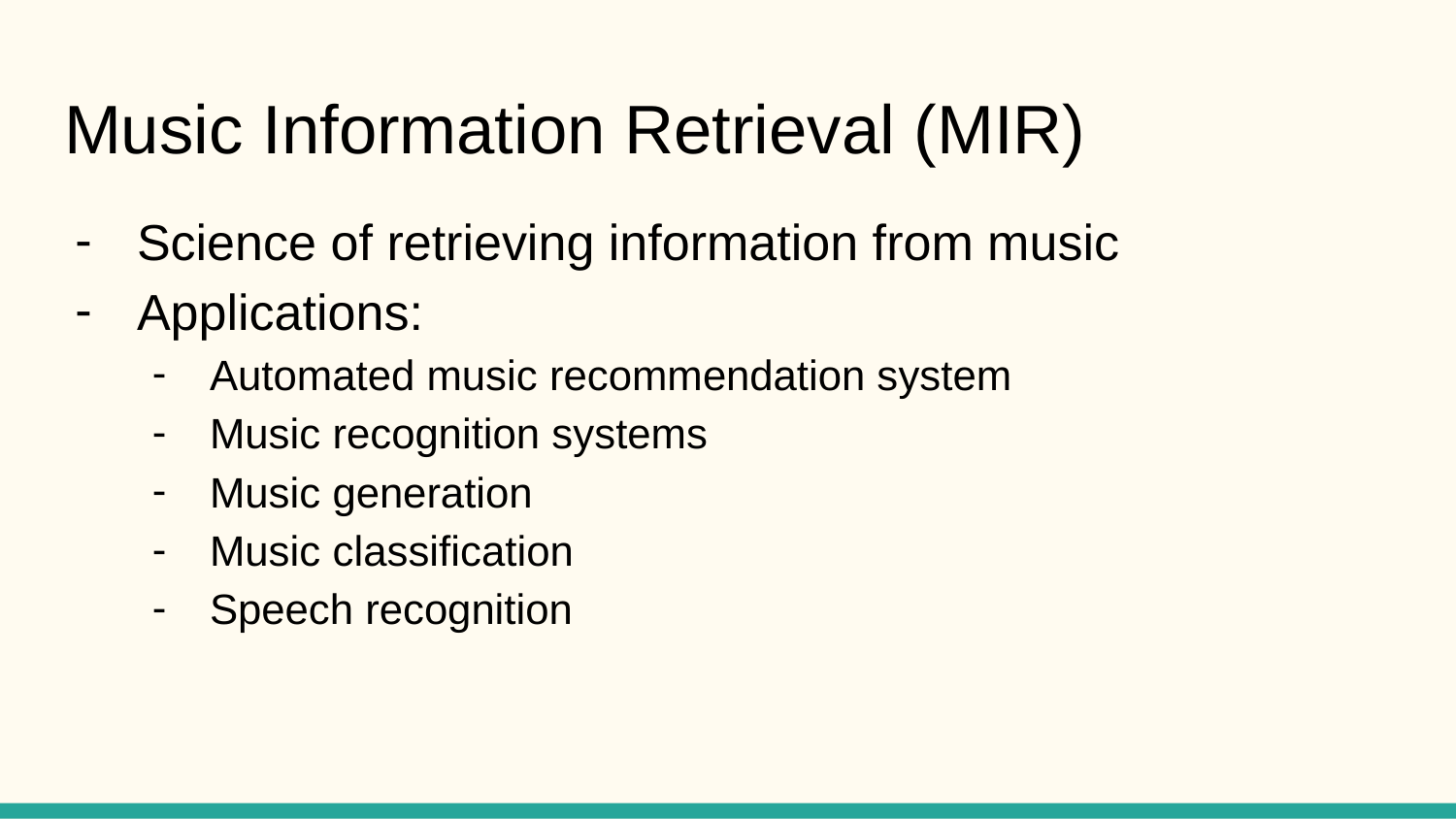

# Music Information Retrieval (MIR)
Science of retrieving information from music
Applications:
Automated music recommendation system
Music recognition systems
Music generation
Music classification
Speech recognition